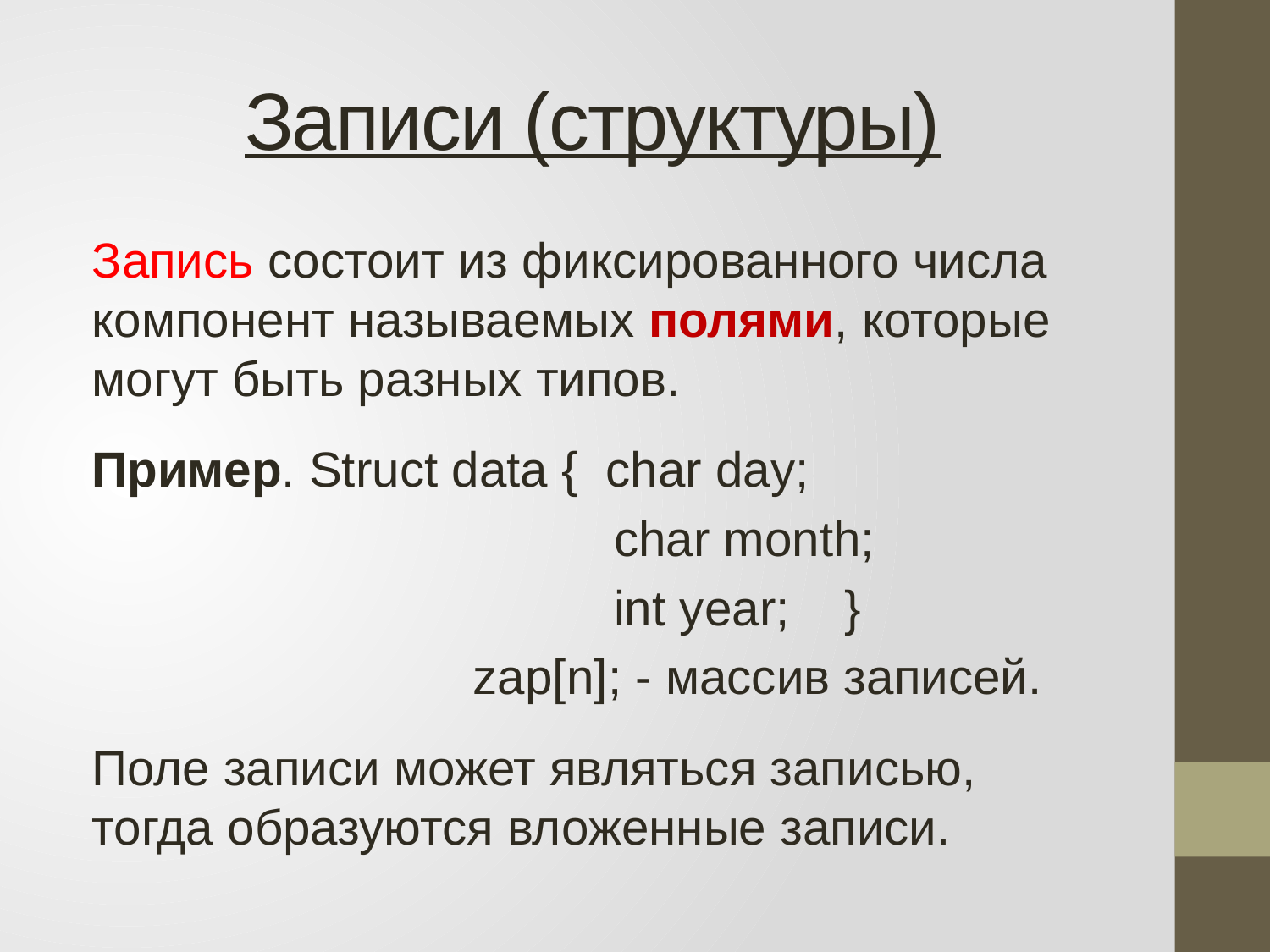

# Записи (структуры)
Запись состоит из фиксированного числа компонент называемых полями, которые могут быть разных типов.
Пример. Struct data {  char day;
                          		 char month;
                        		 int year;    }
                       	zap[n]; - массив записей.
Поле записи может являться записью, тогда образуются вложенные записи.